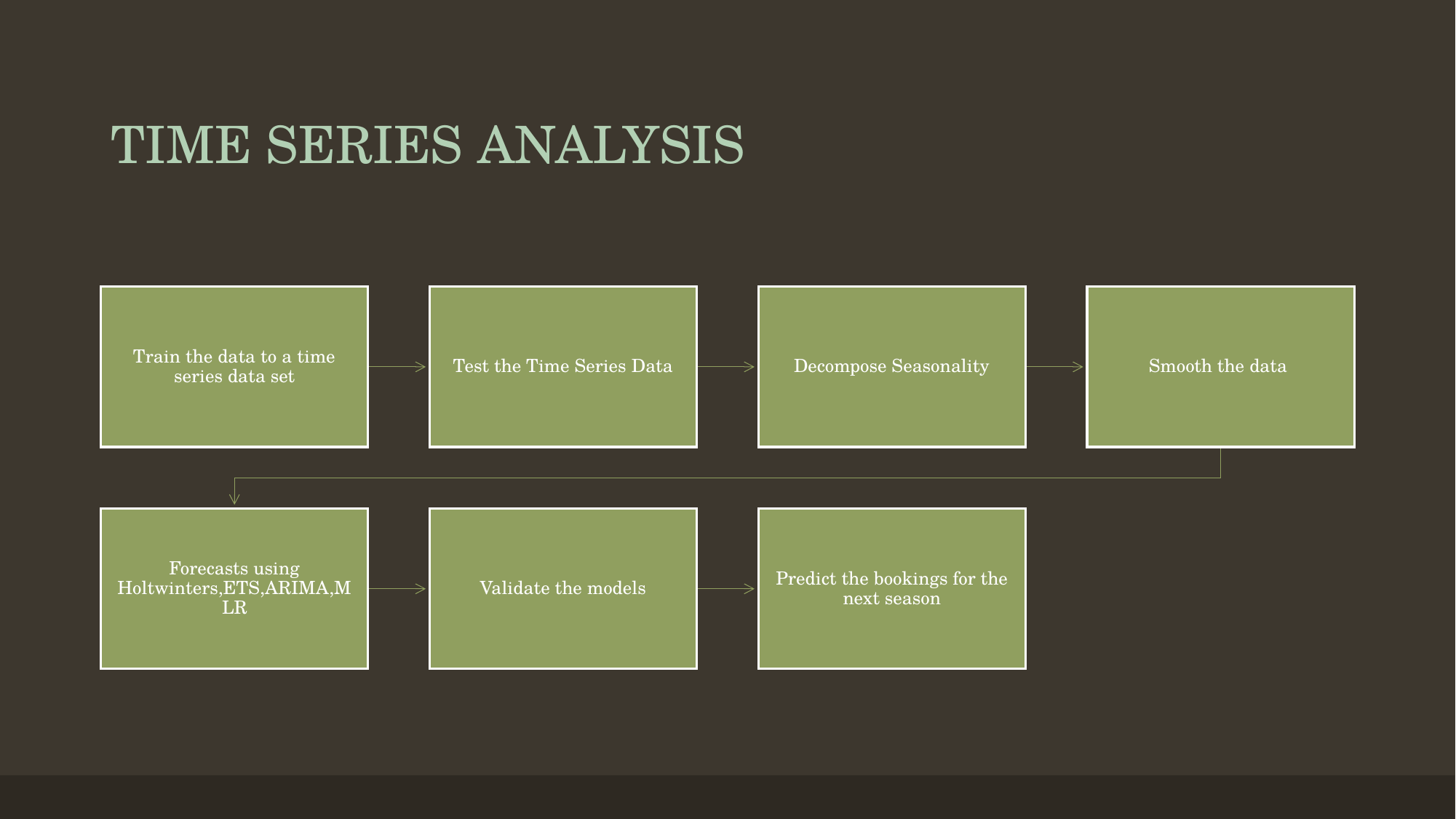

# TIME SERIES ANALYSIS

Train the data to a time series data set

Test the Time Series Data

Decompose Seasonality

Smooth the data

Forecasts using Holtwinters,ETS,ARIMA,MLR

Validate the models
Predict the bookings for the next season